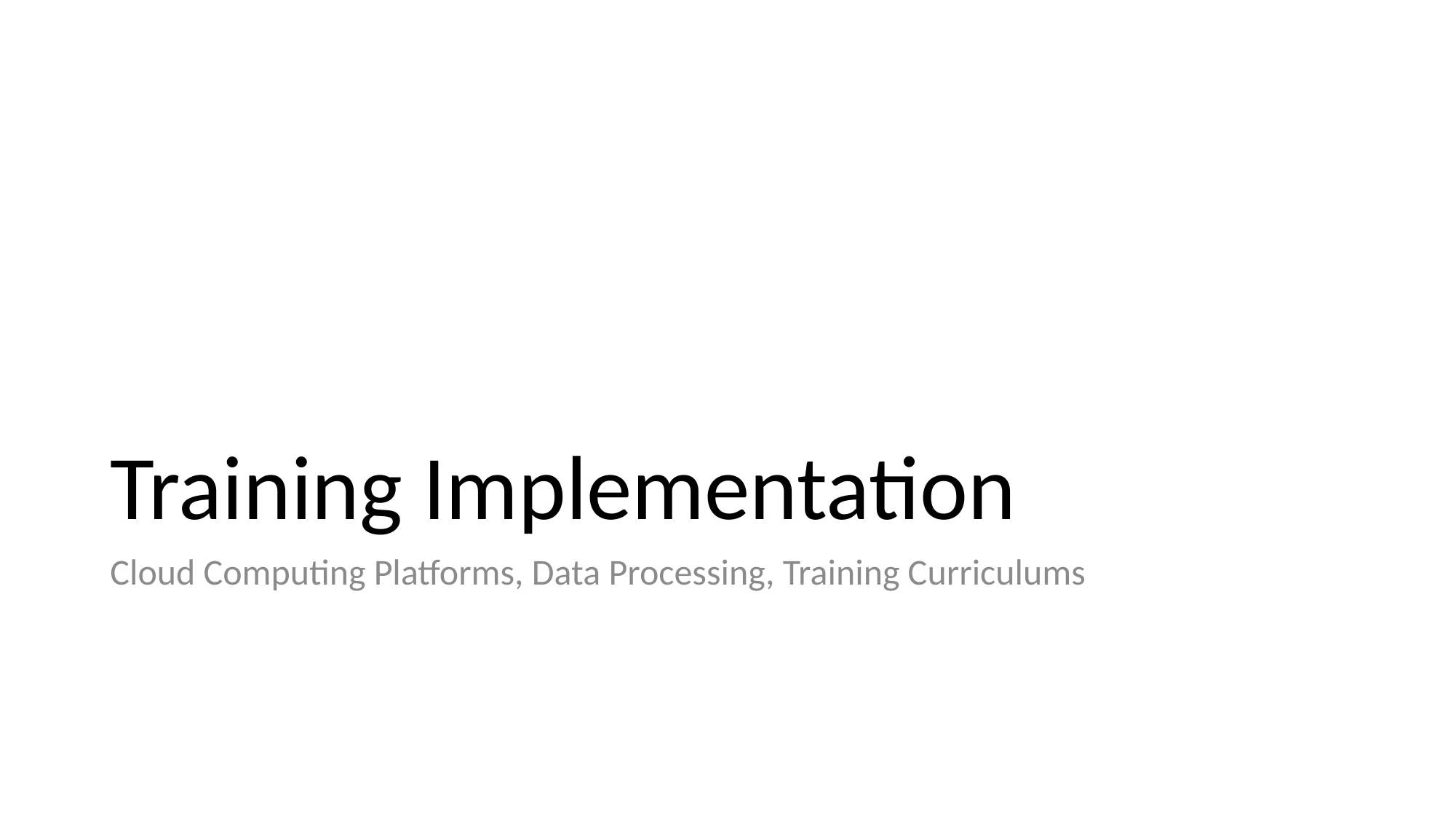

# Training Implementation
Cloud Computing Platforms, Data Processing, Training Curriculums